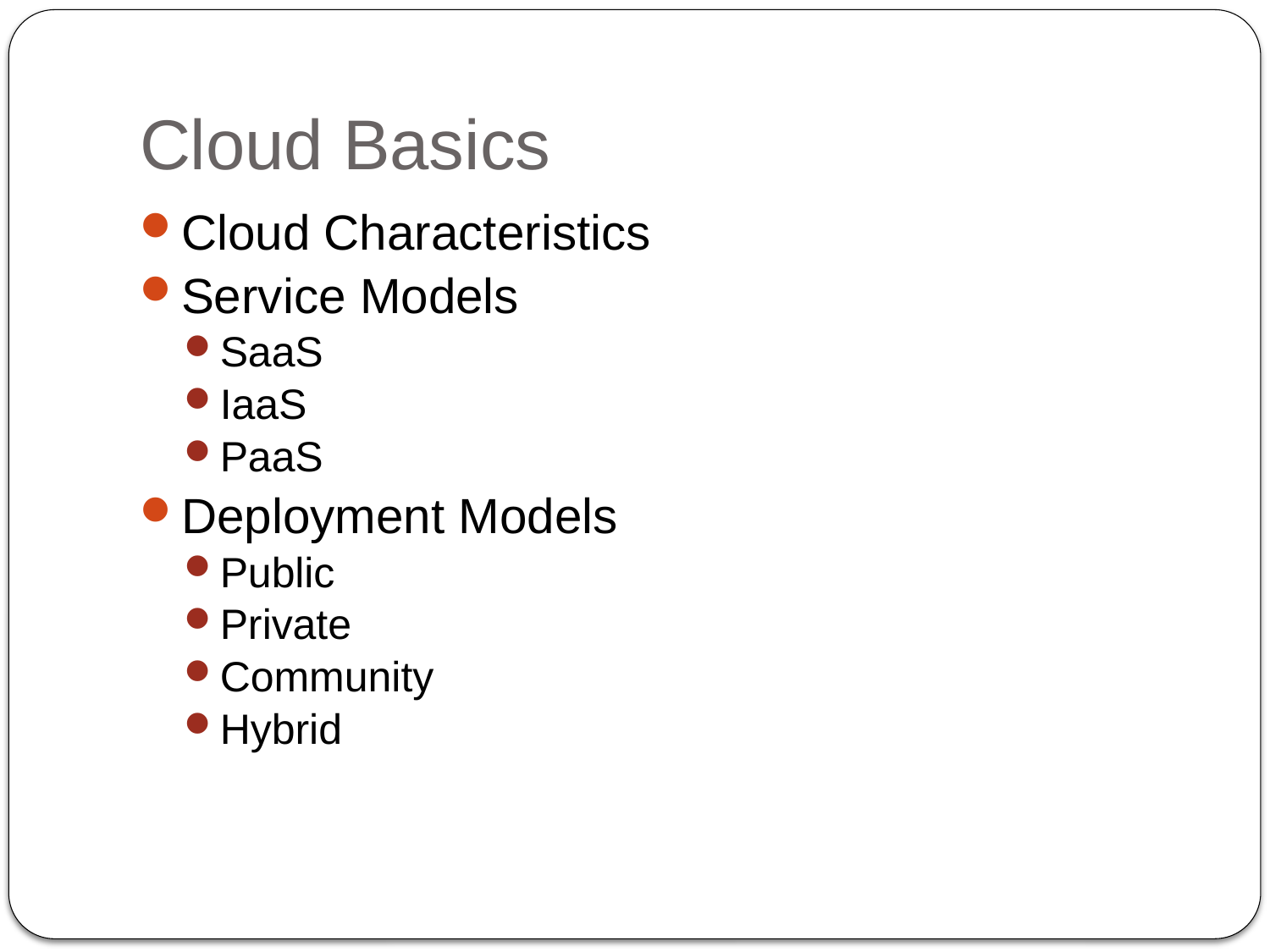

# Cloud Basics
Cloud Characteristics
Service Models
SaaS
IaaS
PaaS
Deployment Models
Public
Private
Community
Hybrid